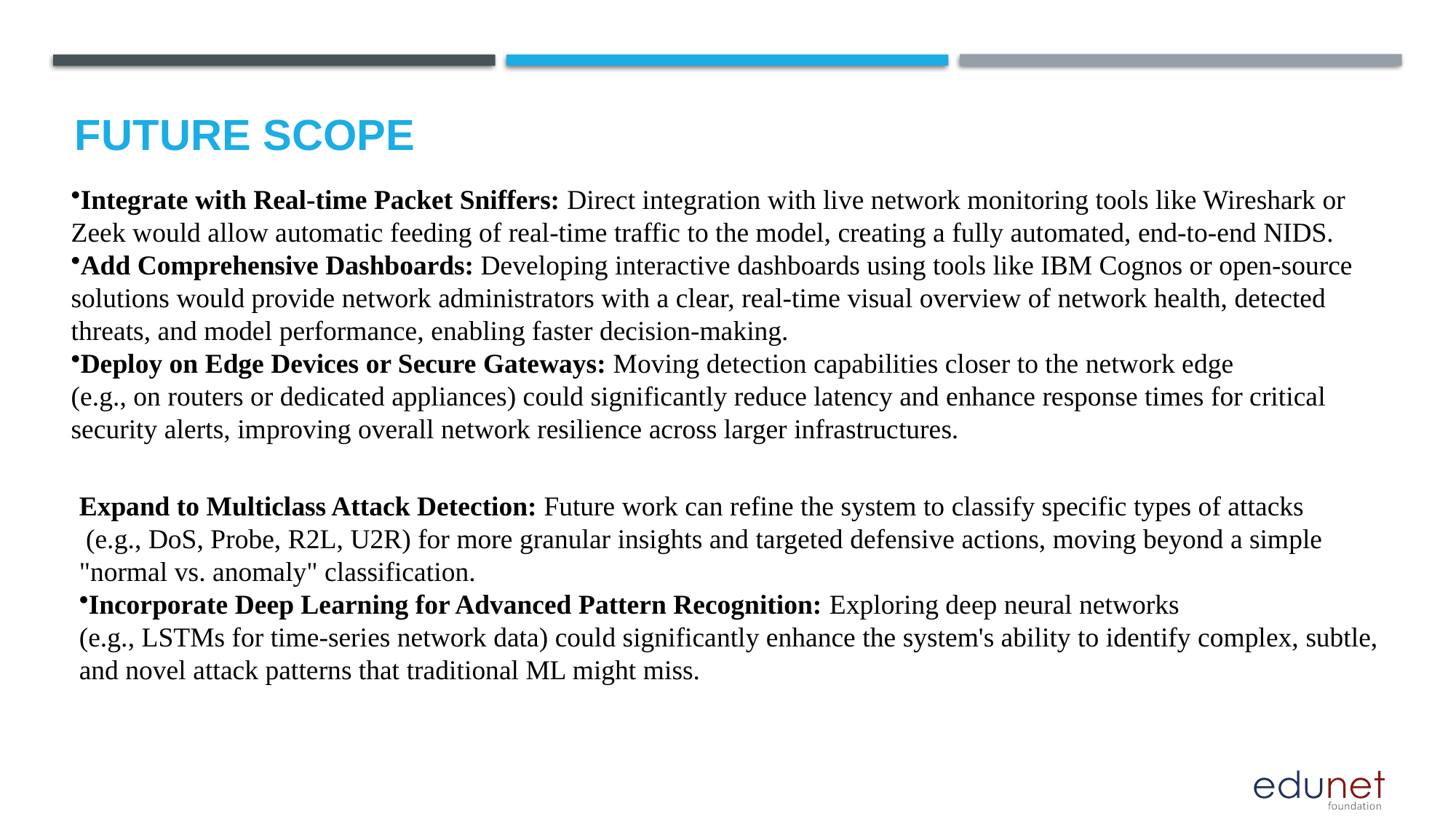

Integrate with Real-time Packet Sniffers: Direct integration with live network monitoring tools like Wireshark or
Zeek would allow automatic feeding of real-time traffic to the model, creating a fully automated, end-to-end NIDS.
Add Comprehensive Dashboards: Developing interactive dashboards using tools like IBM Cognos or open-source
solutions would provide network administrators with a clear, real-time visual overview of network health, detected
threats, and model performance, enabling faster decision-making.
Deploy on Edge Devices or Secure Gateways: Moving detection capabilities closer to the network edge
(e.g., on routers or dedicated appliances) could significantly reduce latency and enhance response times for critical
security alerts, improving overall network resilience across larger infrastructures.
Future scope

Expand to Multiclass Attack Detection: Future work can refine the system to classify specific types of attacks
 (e.g., DoS, Probe, R2L, U2R) for more granular insights and targeted defensive actions, moving beyond a simple
"normal vs. anomaly" classification.
Incorporate Deep Learning for Advanced Pattern Recognition: Exploring deep neural networks
(e.g., LSTMs for time-series network data) could significantly enhance the system's ability to identify complex, subtle,
and novel attack patterns that traditional ML might miss.